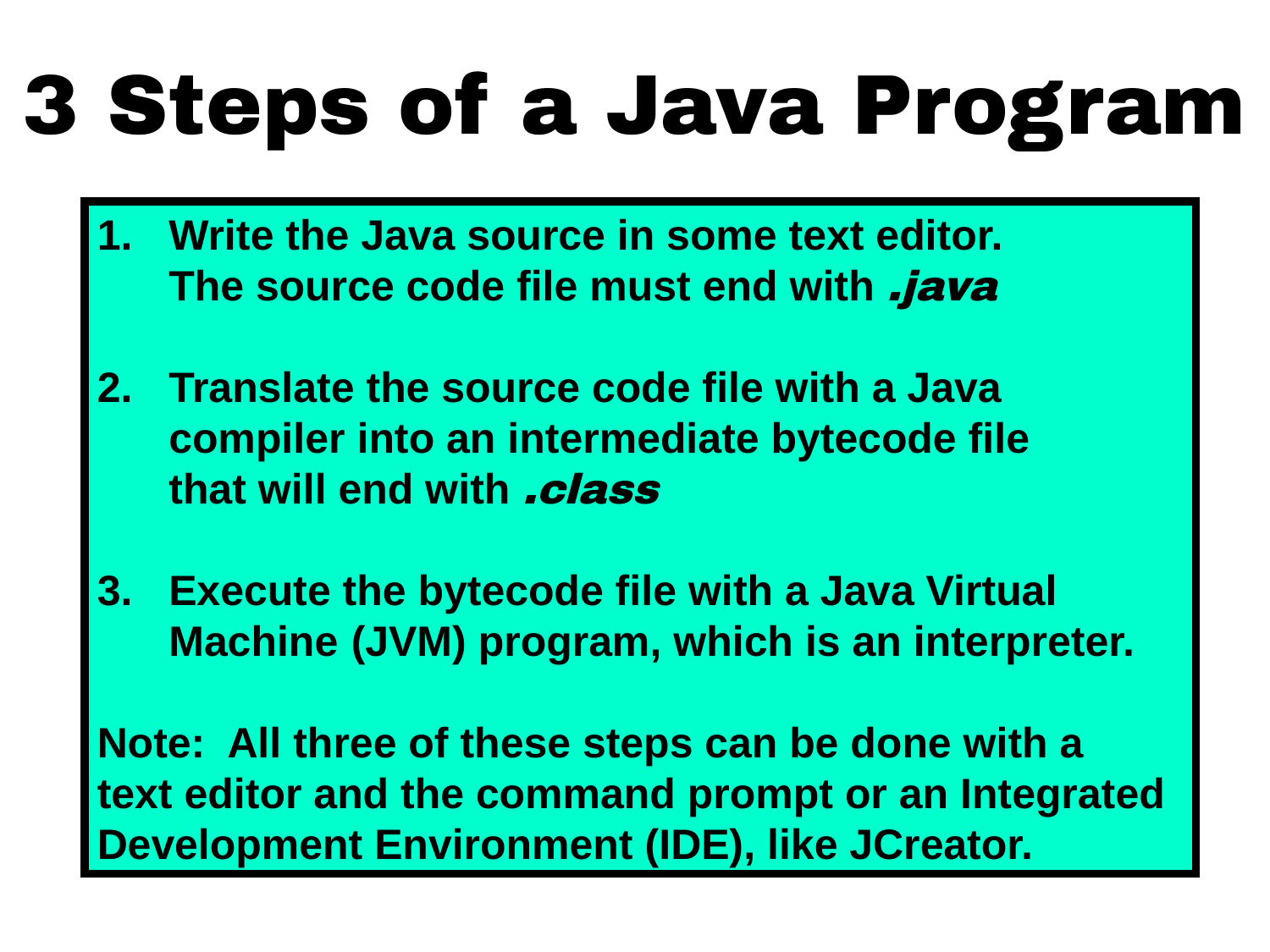

# 3 Steps of a Java Program
1.	Write the Java source in some text editor.
	The source code file must end with .java

2.	Translate the source code file with a Java
	compiler into an intermediate bytecode file
	that will end with .class

3.	Execute the bytecode file with a Java Virtual
	Machine	(JVM) program, which is an interpreter.

Note:  All three of these steps can be done with a
text editor and the command prompt or an Integrated Development Environment (IDE), like JCreator.